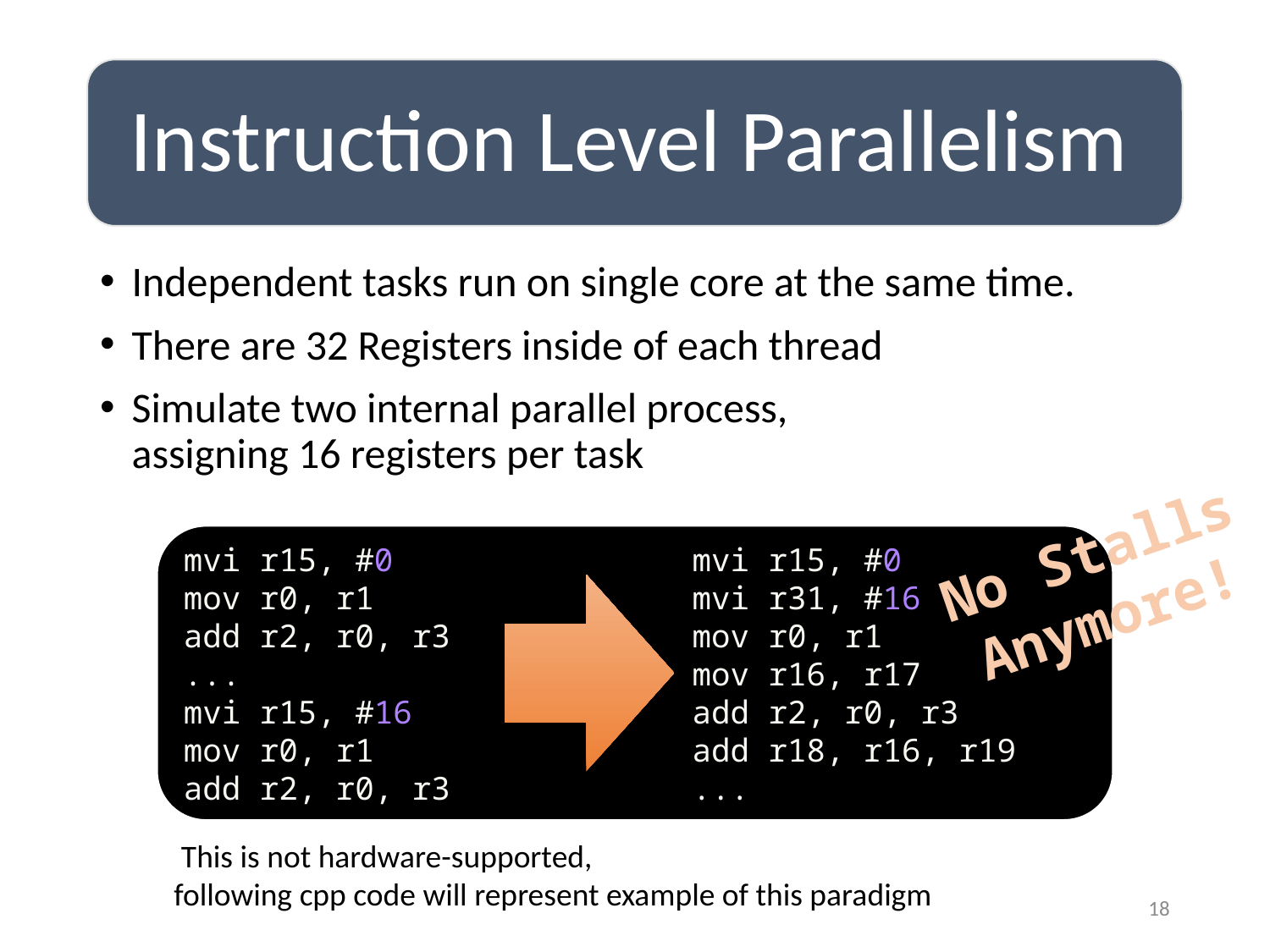

Instruction Level Parallelism
Independent tasks run on single core at the same time.
There are 32 Registers inside of each thread
Simulate two internal parallel process,
assigning 16 registers per task

No Stalls Anymore!
mvi r15, #0
mov r0, r1
add r2, r0, r3
...
mvi r15, #16
mov r0, r1
add r2, r0, r3
   mvi r15, #0
   mvi r31, #16
   mov r0, r1
   mov r16, r17
   add r2, r0, r3
   add r18, r16, r19
   ...

 This is not hardware-supported,
following cpp code will represent example of this paradigm
18